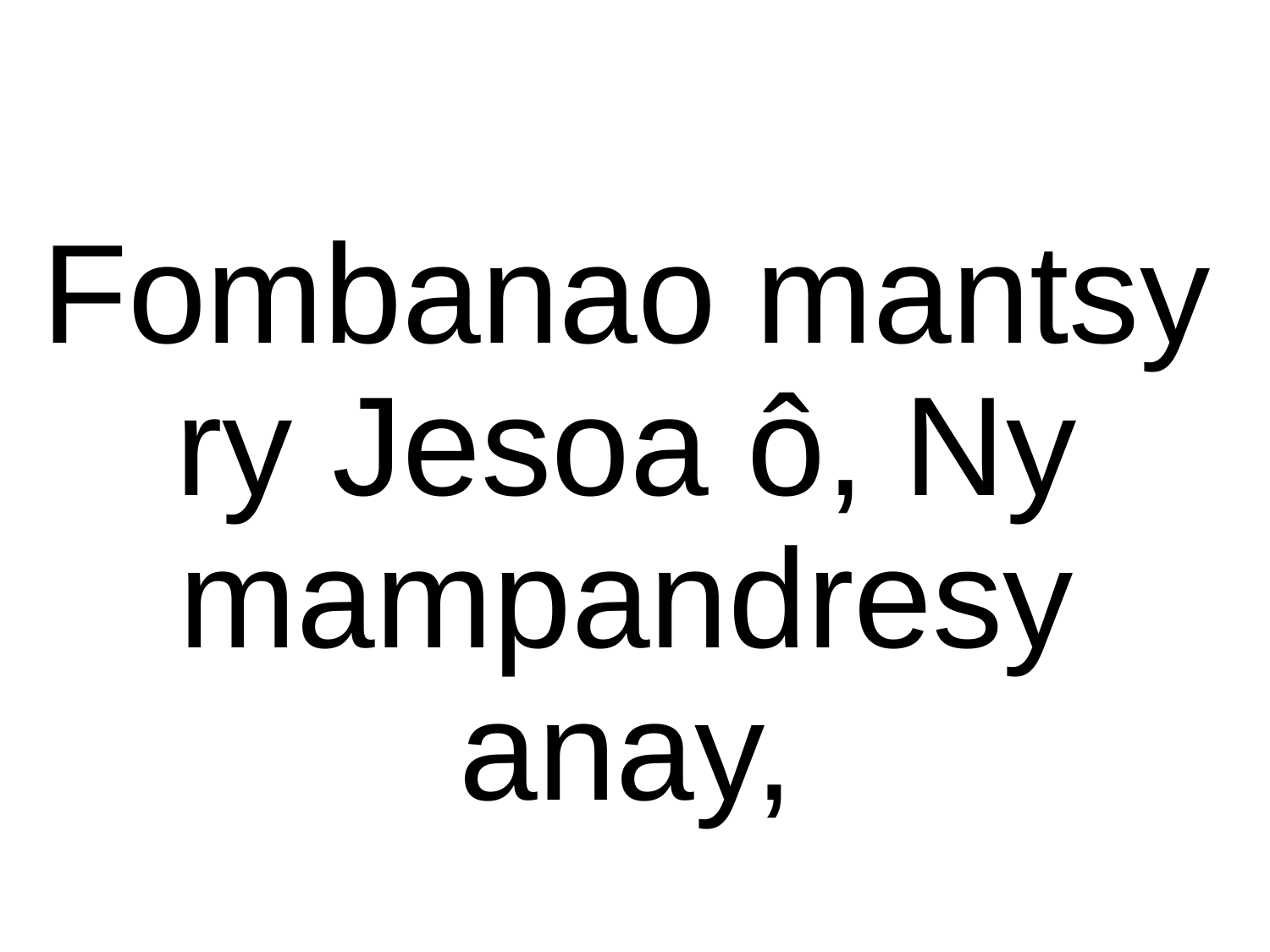

Fombanao mantsy ry Jesoa ô, Ny mampandresy anay,